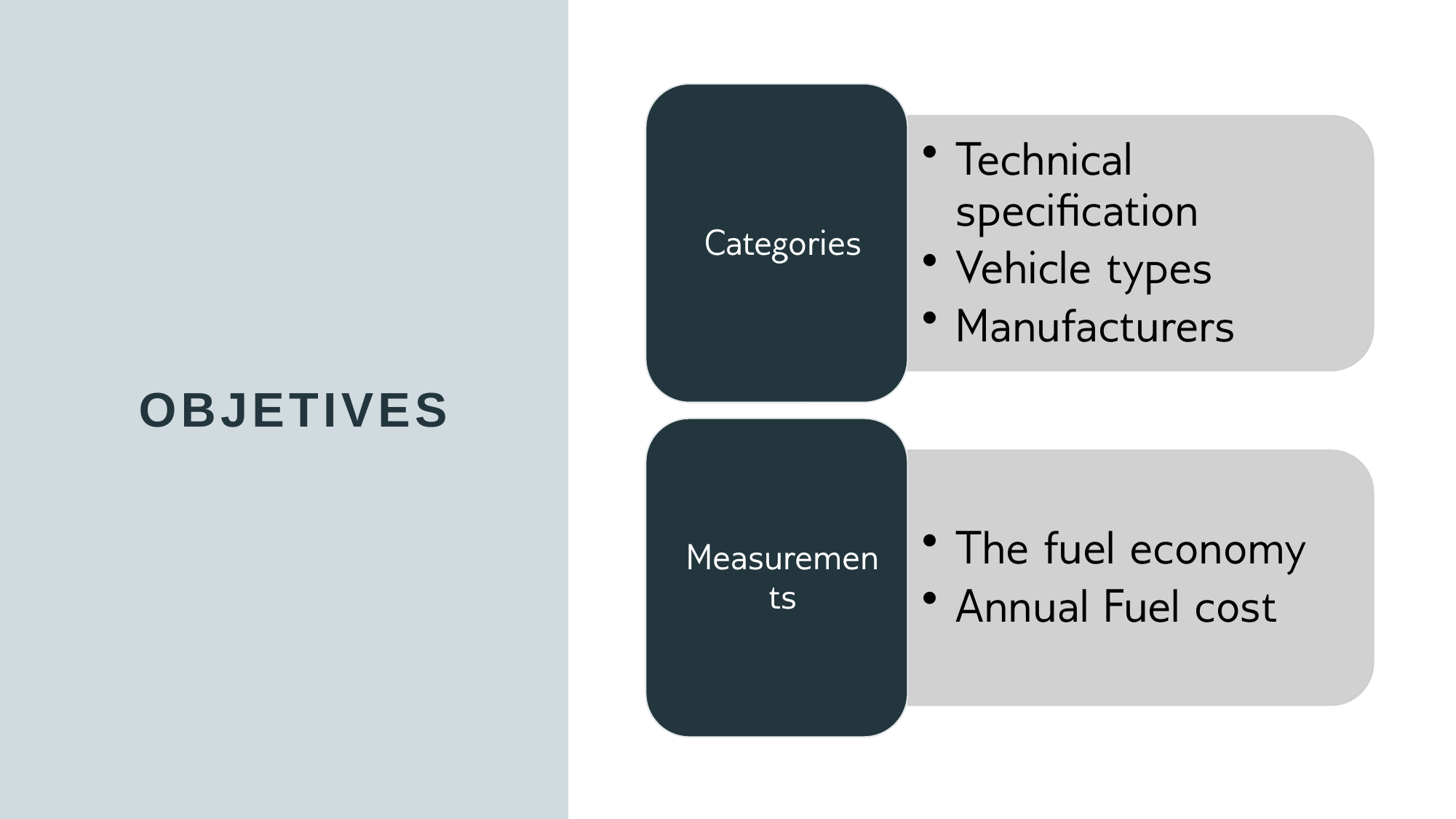

# OBJETIVES
Technical specification
Vehicle types
Manufacturers
Categories
The fuel economy
Annual Fuel cost
Measurements